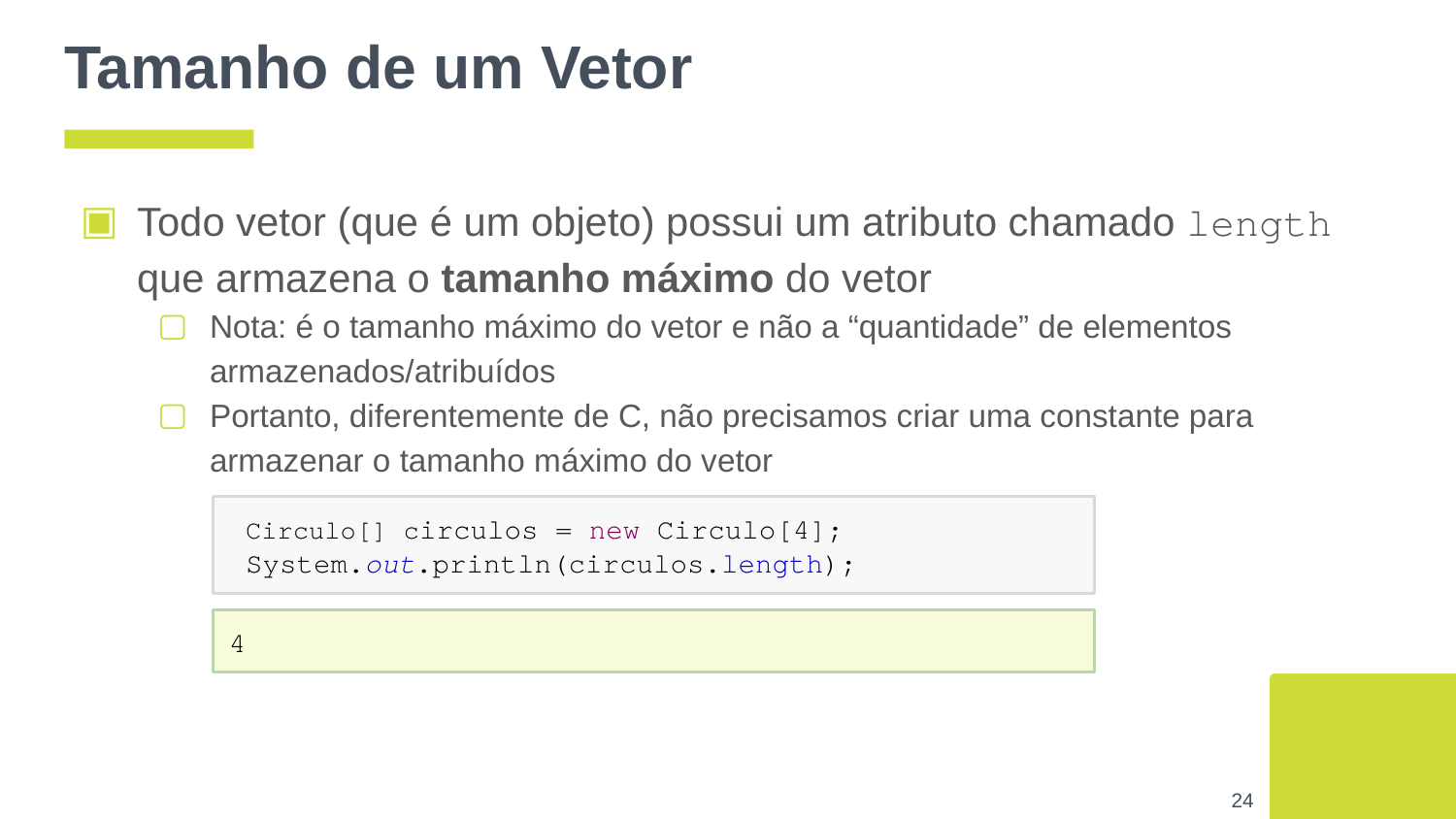

# Tamanho de um Vetor
Todo vetor (que é um objeto) possui um atributo chamado length que armazena o tamanho máximo do vetor
Nota: é o tamanho máximo do vetor e não a “quantidade” de elementos armazenados/atribuídos
Portanto, diferentemente de C, não precisamos criar uma constante para armazenar o tamanho máximo do vetor
 Circulo[] circulos = new Circulo[4];
 System.out.println(circulos.length);
4
24